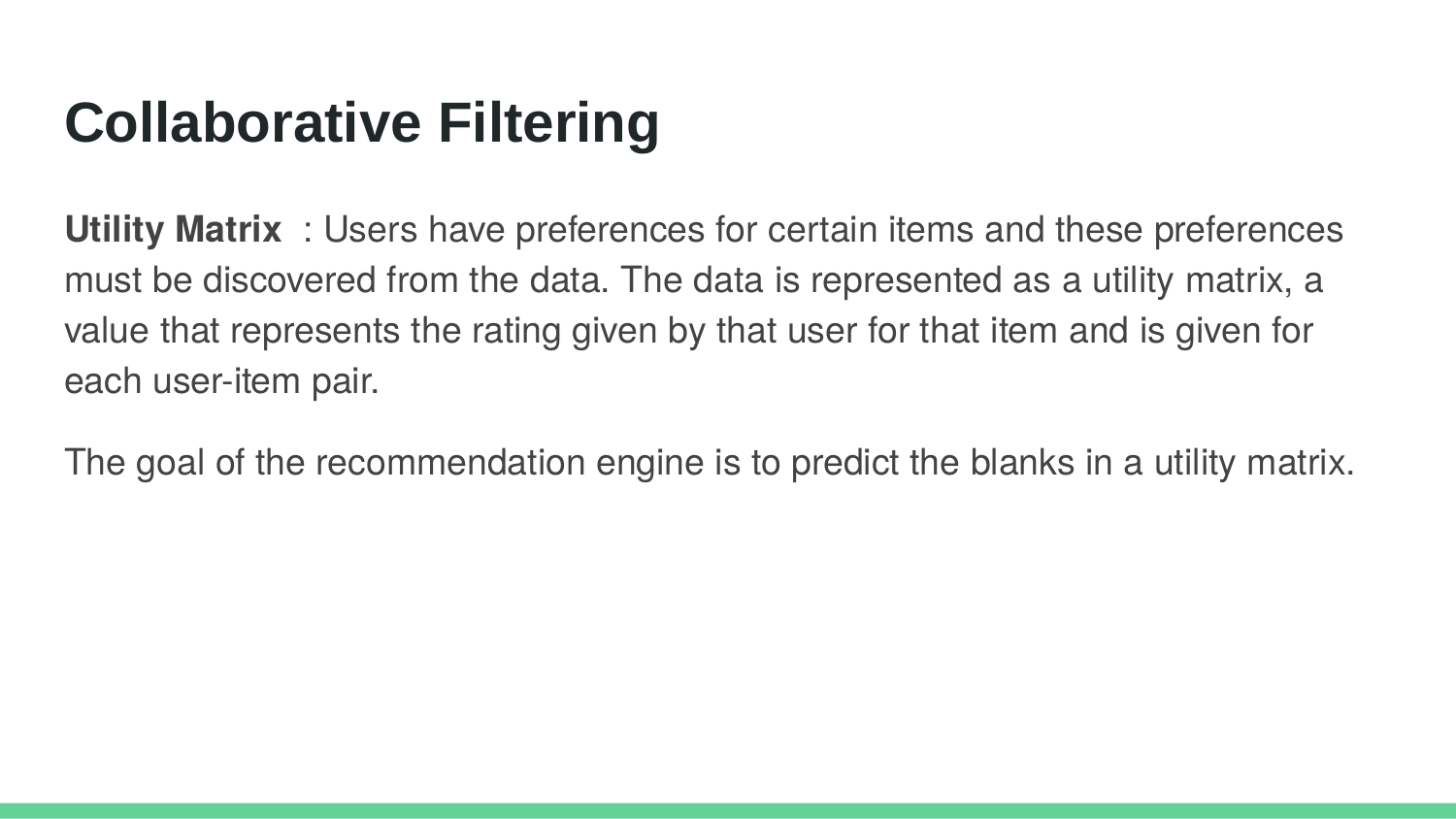

# Collaborative Filtering

Utility Matrix  : Users have preferences for certain items and these preferences must be discovered from the data. The data is represented as a utility matrix, a value that represents the rating given by that user for that item and is given for each user-item pair.
The goal of the recommendation engine is to predict the blanks in a utility matrix.